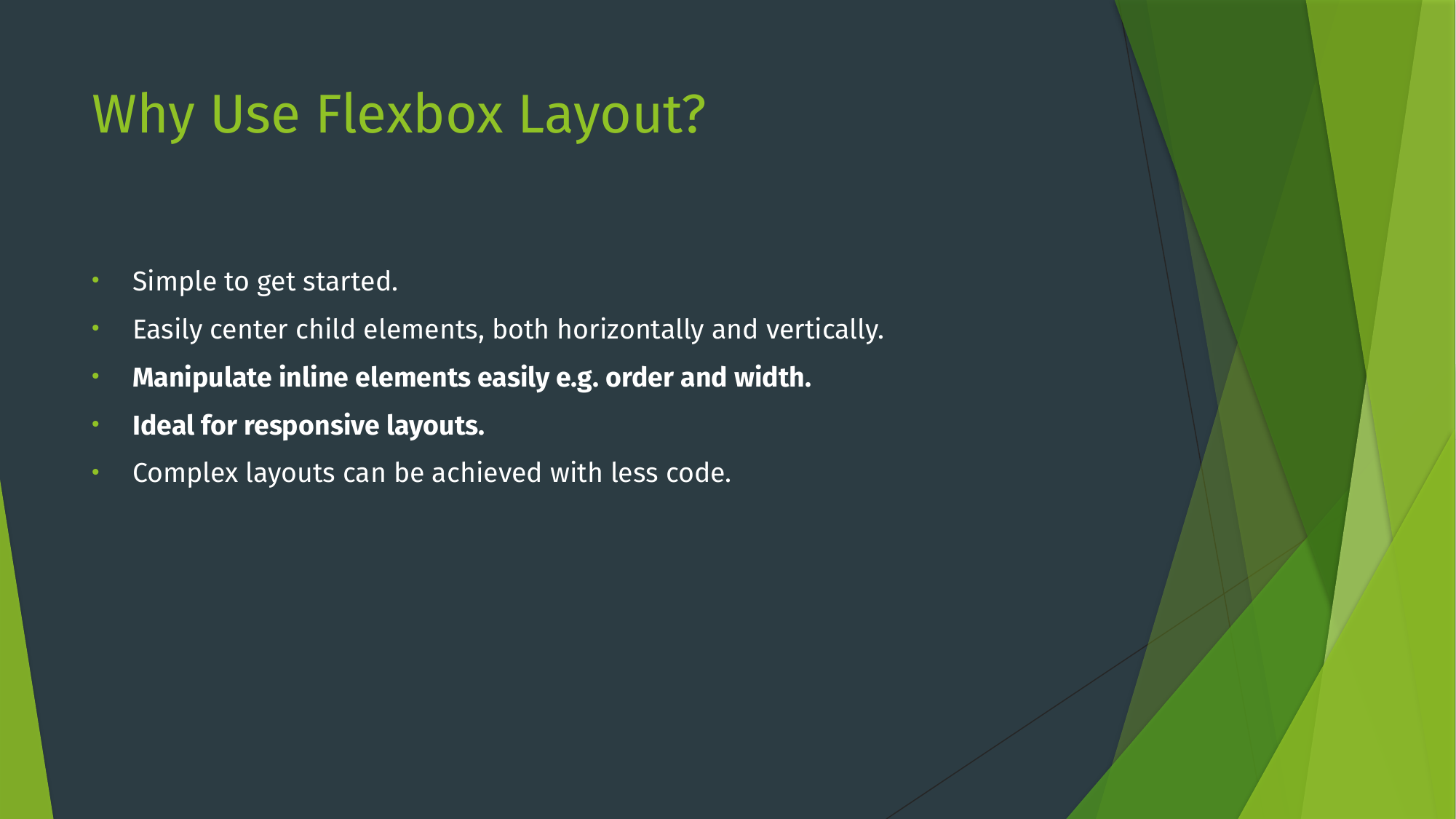

# Why Use Flexbox Layout?
Simple to get started.
Easily center child elements, both horizontally and vertically.
Manipulate inline elements easily e.g. order and width.
Ideal for responsive layouts.
Complex layouts can be achieved with less code.